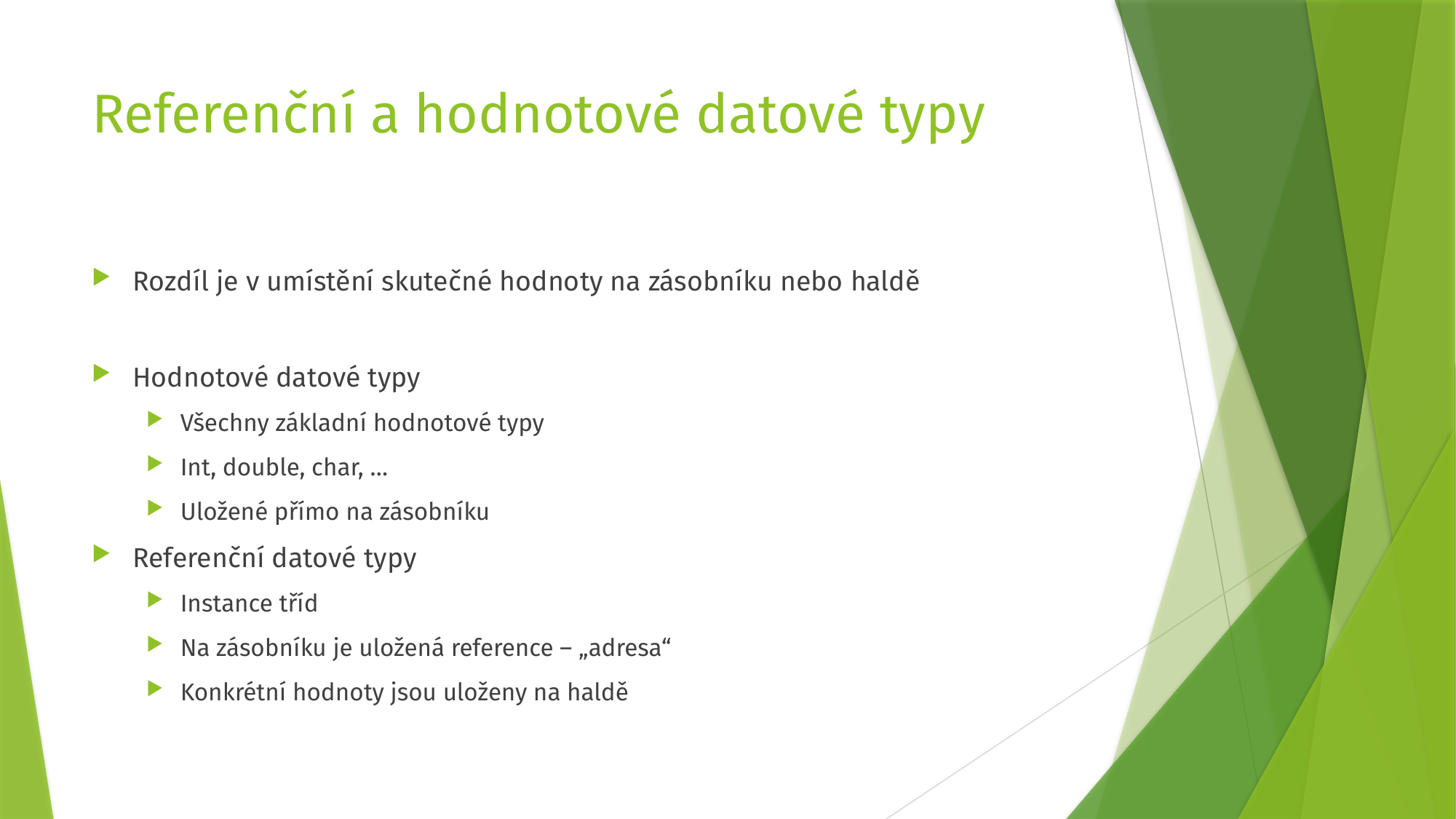

# Referenční a hodnotové datové typy
Rozdíl je v umístění skutečné hodnoty na zásobníku nebo haldě

Hodnotové datové typy
Všechny základní hodnotové typy
Int, double, char, …
Uložené přímo na zásobníku
Referenční datové typy
Instance tříd
Na zásobníku je uložená reference – „adresa“
Konkrétní hodnoty jsou uloženy na haldě